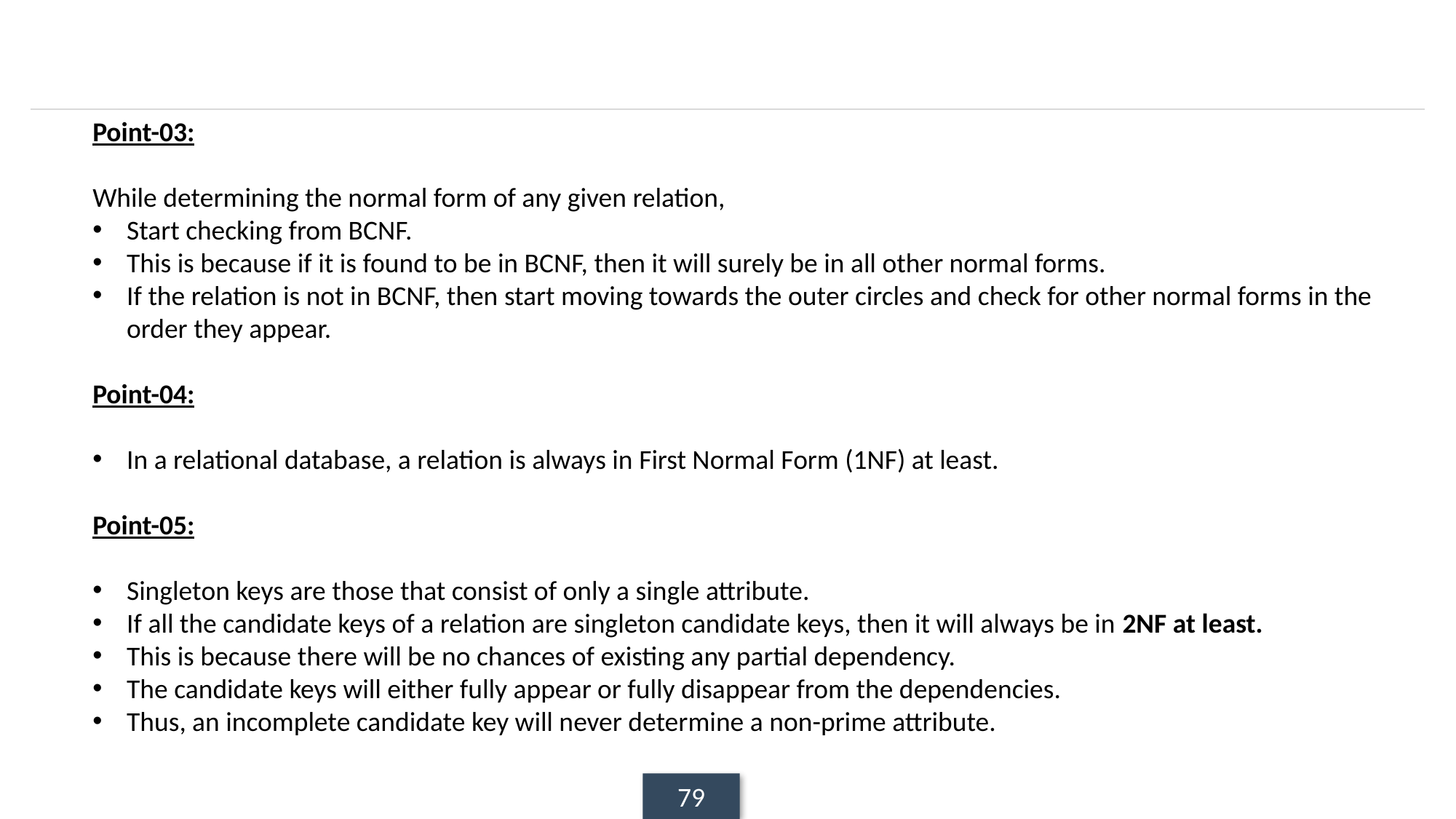

#
Point-03:

While determining the normal form of any given relation,
Start checking from BCNF.
This is because if it is found to be in BCNF, then it will surely be in all other normal forms.
If the relation is not in BCNF, then start moving towards the outer circles and check for other normal forms in the order they appear.

Point-04:

In a relational database, a relation is always in First Normal Form (1NF) at least.

Point-05:

Singleton keys are those that consist of only a single attribute.
If all the candidate keys of a relation are singleton candidate keys, then it will always be in 2NF at least.
This is because there will be no chances of existing any partial dependency.
The candidate keys will either fully appear or fully disappear from the dependencies.
Thus, an incomplete candidate key will never determine a non-prime attribute.